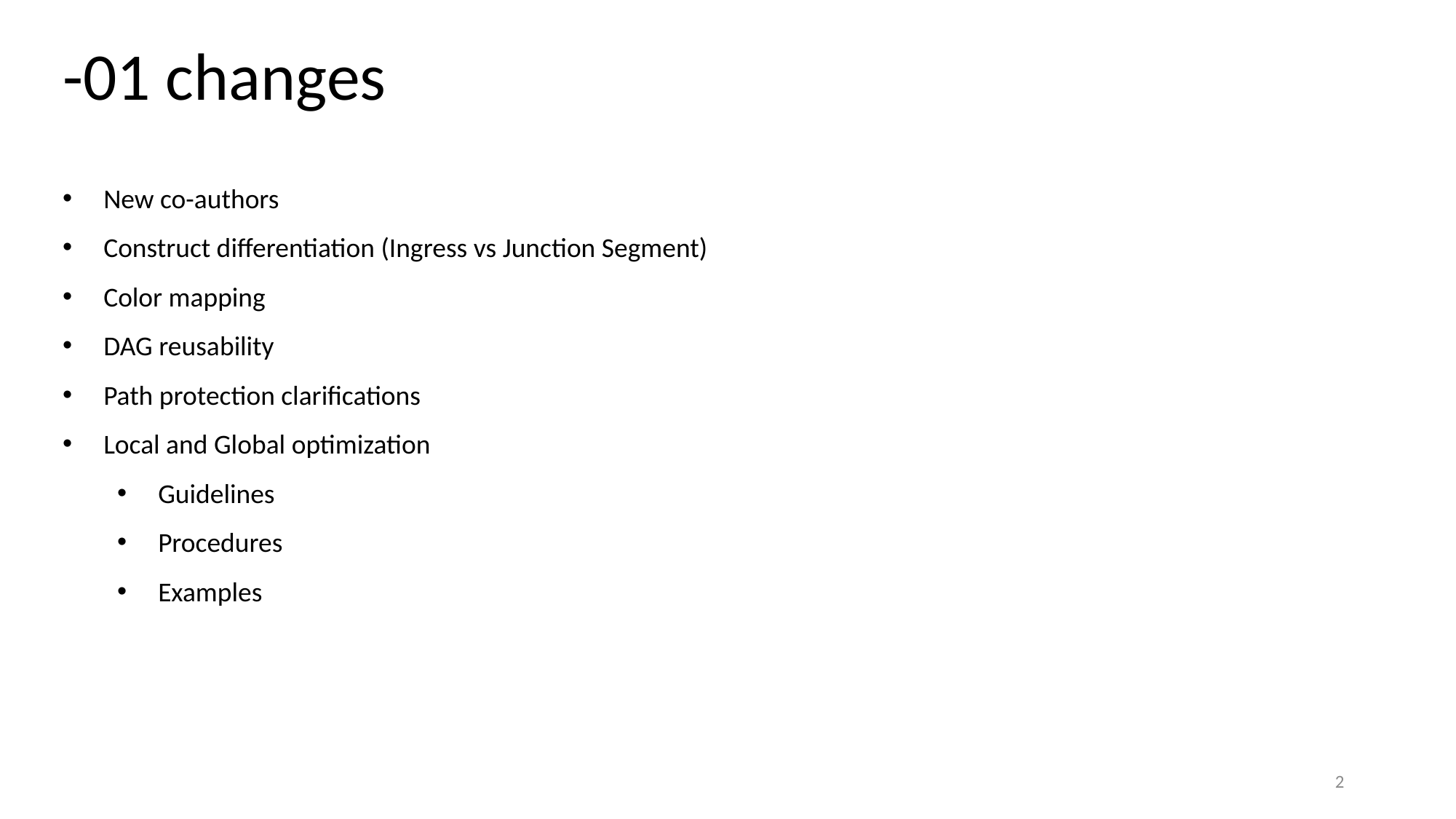

# -01 changes
New co-authors
Construct differentiation (Ingress vs Junction Segment)
Color mapping
DAG reusability
Path protection clarifications
Local and Global optimization
Guidelines
Procedures
Examples

2